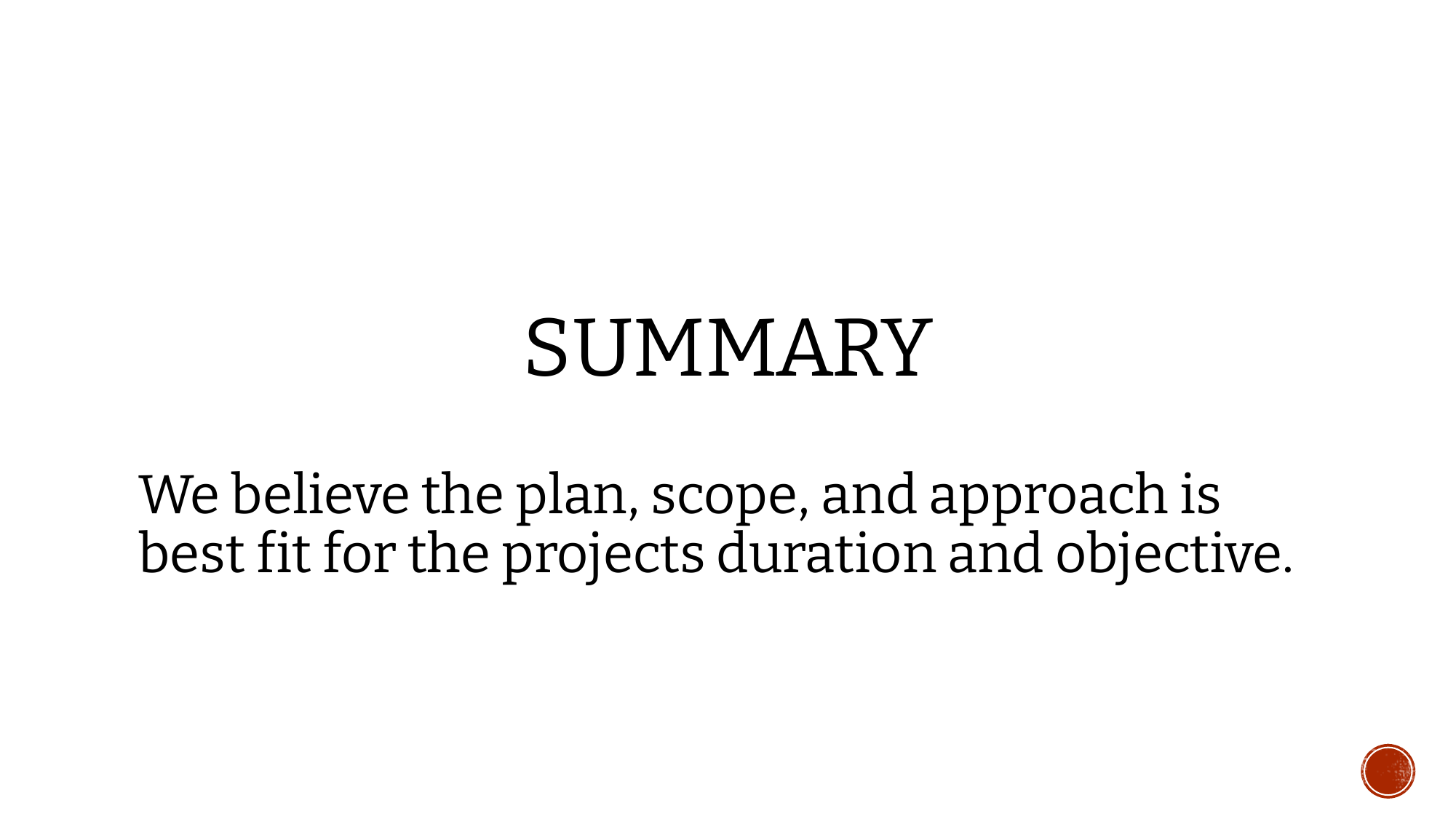

# SUMMARY

We believe the plan, scope, and approach is best fit for the projects duration and objective.